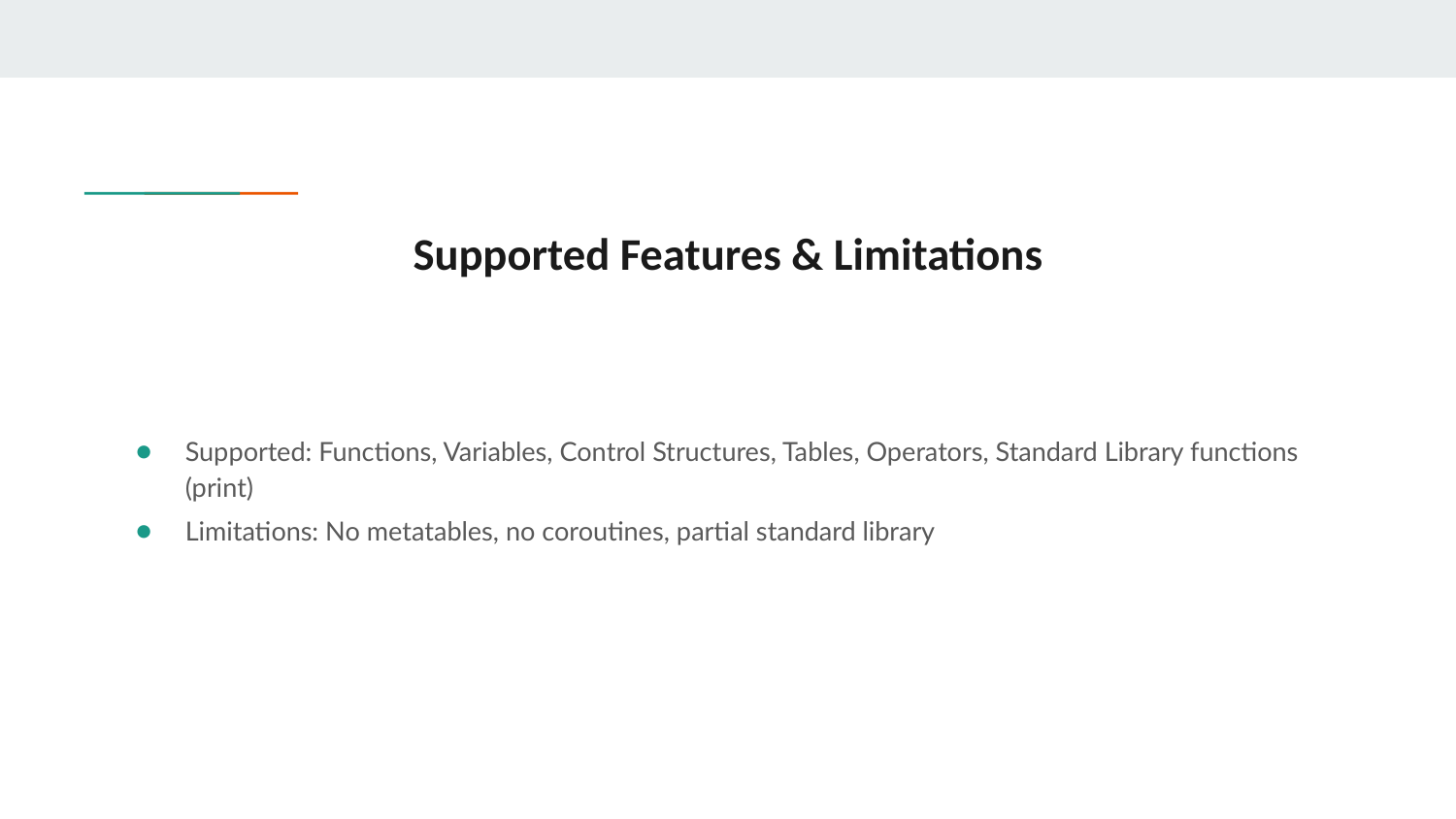

# Supported Features & Limitations

Supported: Functions, Variables, Control Structures, Tables, Operators, Standard Library functions (print)
Limitations: No metatables, no coroutines, partial standard library